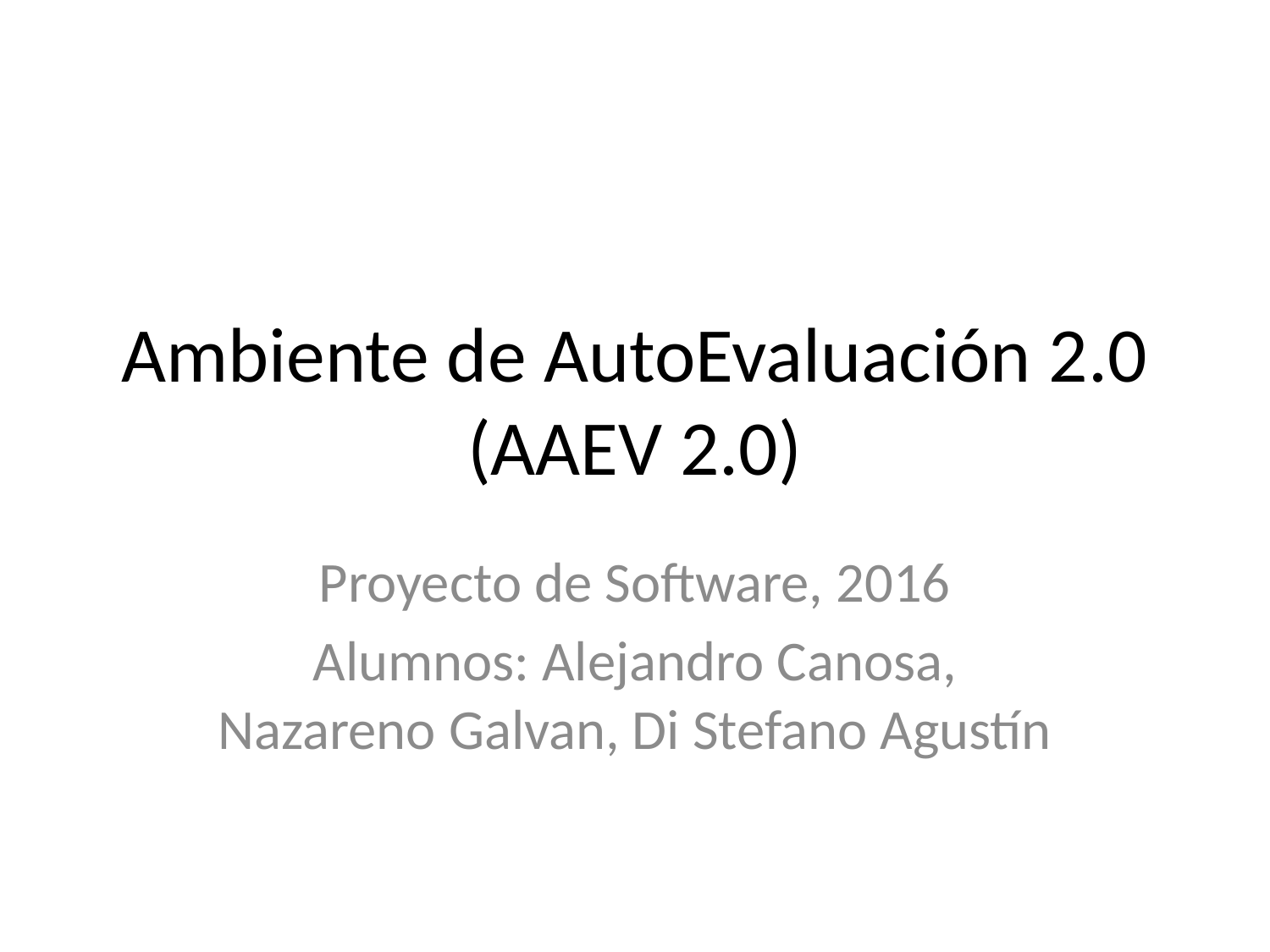

# Ambiente de AutoEvaluación 2.0 (AAEV 2.0)
Proyecto de Software, 2016
Alumnos: Alejandro Canosa, Nazareno Galvan, Di Stefano Agustín